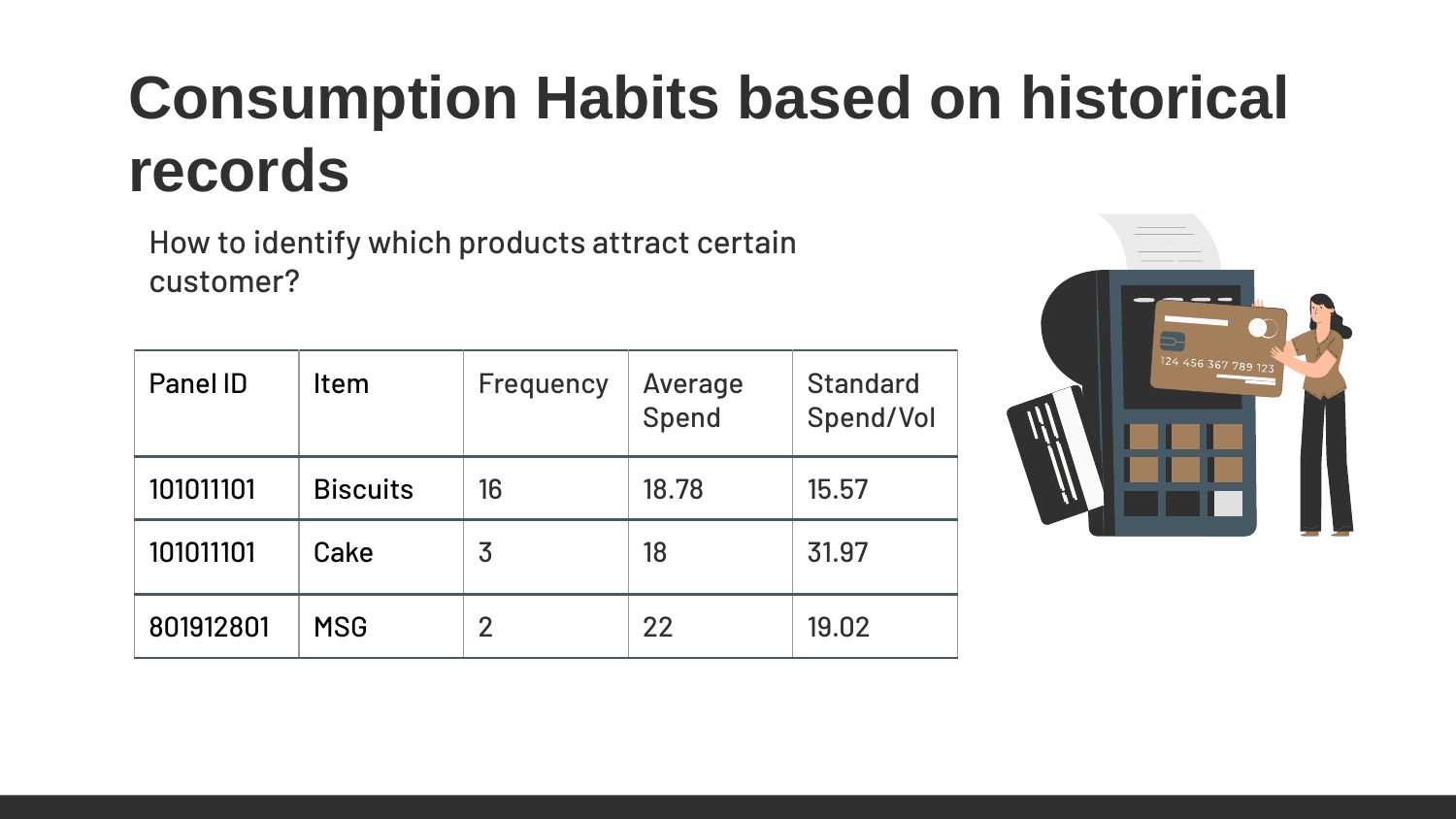

# Consumption Habits based on historical records

How to identify which products attract certain customer?
| Panel ID | Item | Frequency | Average Spend | Standard Spend/Vol |
| --- | --- | --- | --- | --- |
| 101011101 | Biscuits | 16 | 18.78 | 15.57 |
| 101011101 | Cake | 3 | 18 | 31.97 |
| 801912801 | MSG | 2 | 22 | 19.02 |